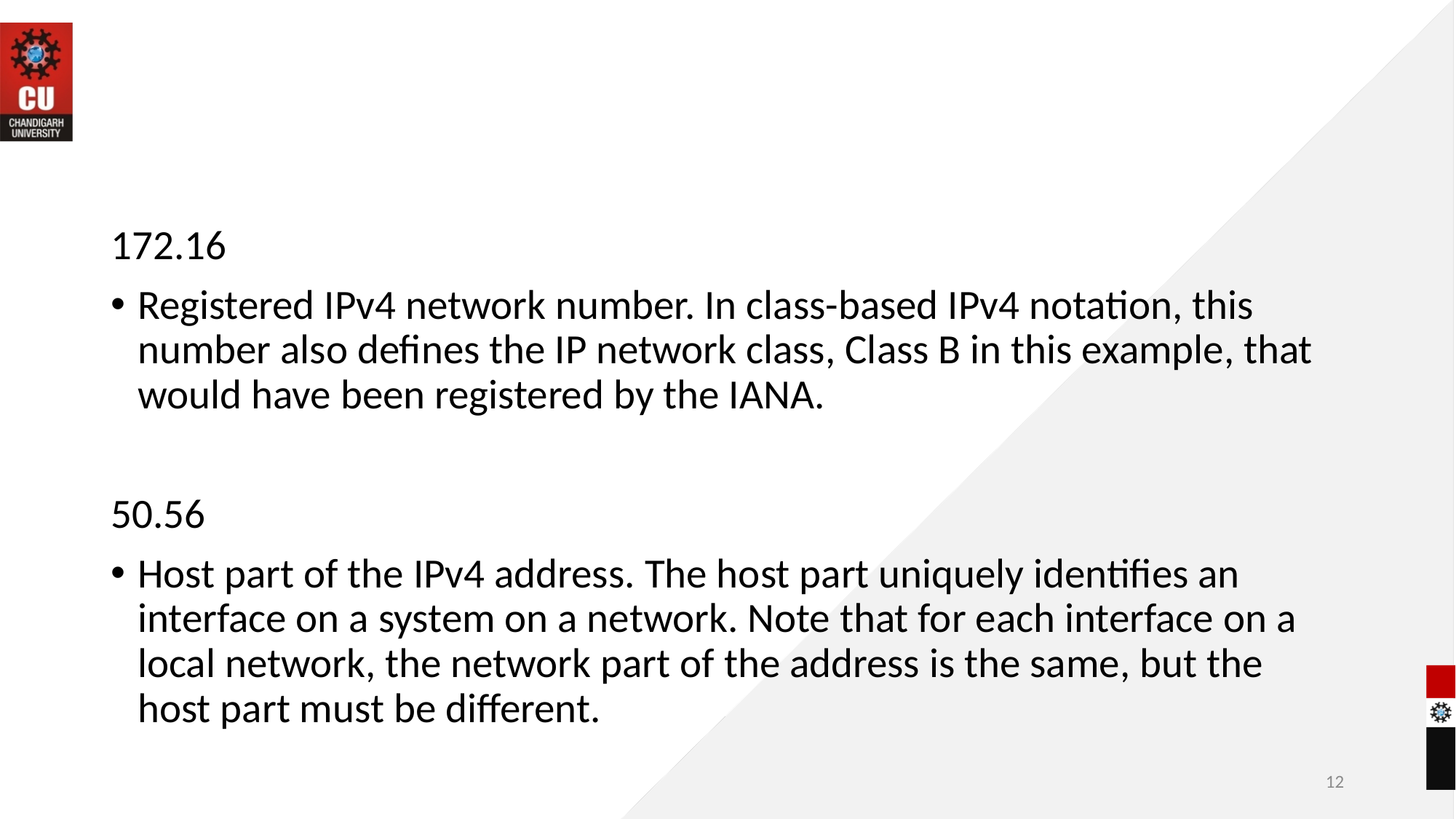

#
172.16
Registered IPv4 network number. In class-based IPv4 notation, this number also defines the IP network class, Class B in this example, that would have been registered by the IANA.

50.56
Host part of the IPv4 address. The host part uniquely identifies an interface on a system on a network. Note that for each interface on a local network, the network part of the address is the same, but the host part must be different.
12